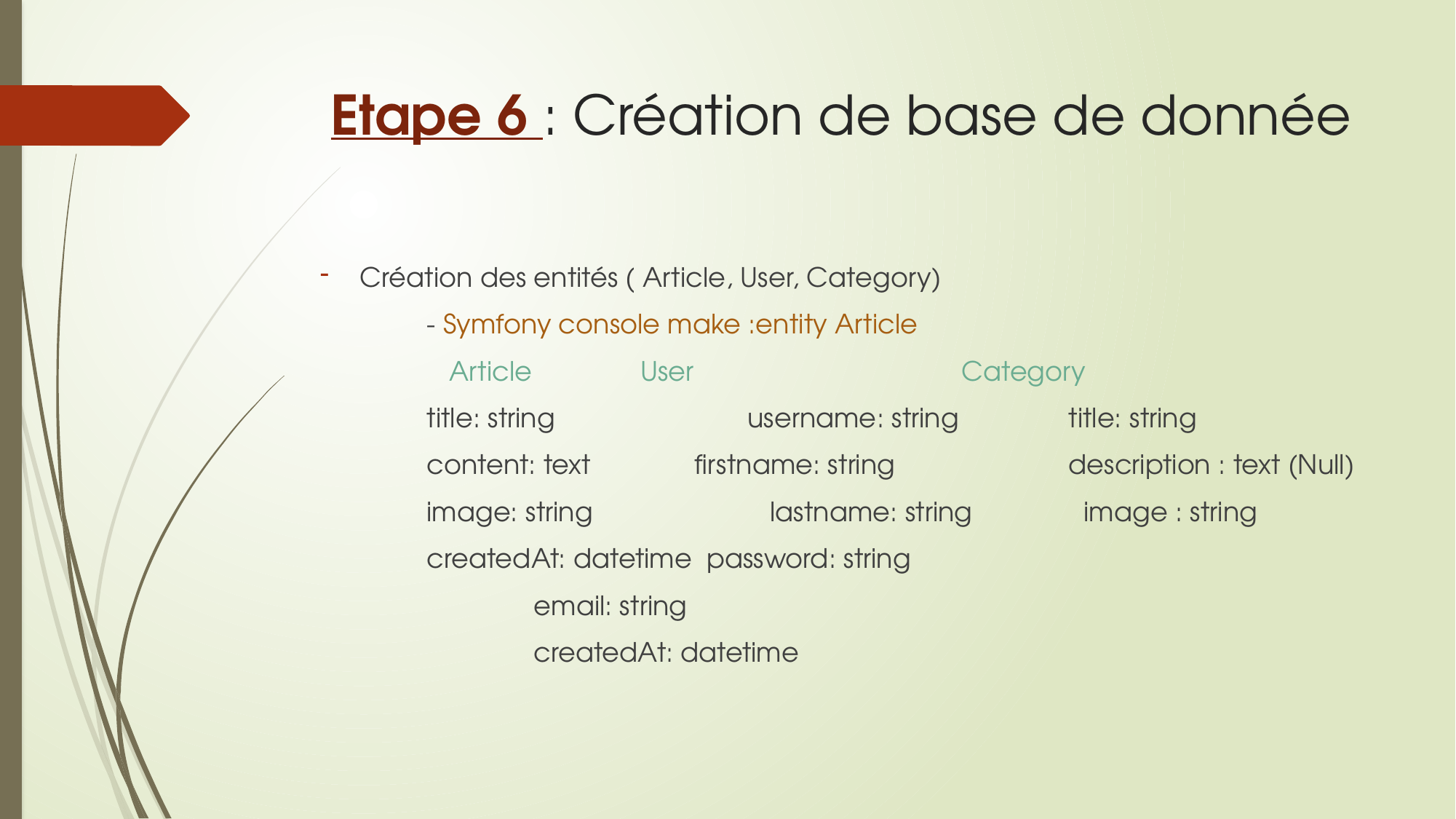

# Etape 6 : Création de base de donnée
Création des entités ( Article, User, Category)
	- Symfony console make :entity Article
	   Article		          		User		             			Category
	title: string	             	username: string	            		title: string
	content: text              firstname: string	       		description : text (Null)
	image: string         	   lastname: string               image : string
	createdAt: datetime  password: string
				    			email: string
				    		createdAt: datetime